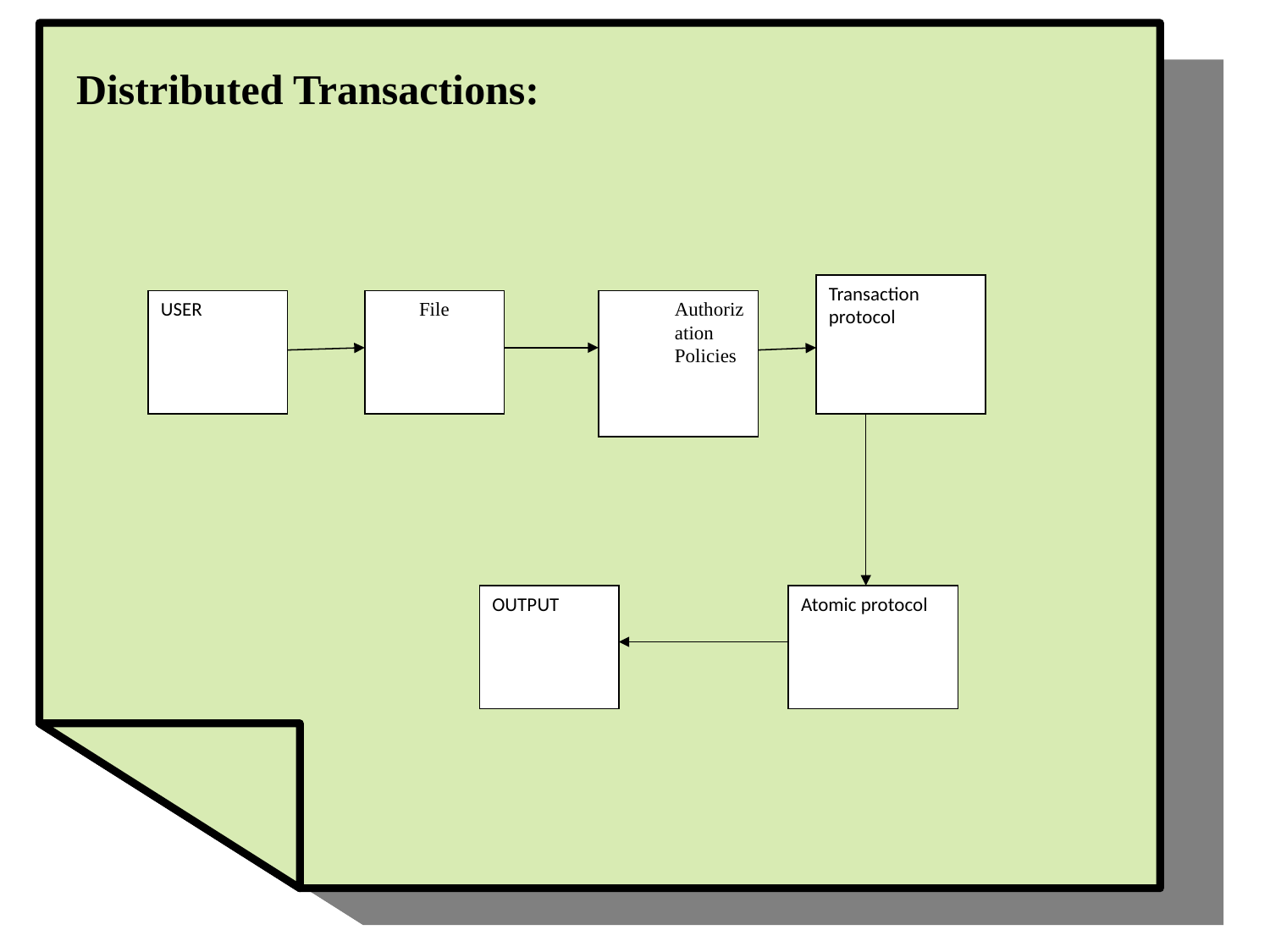

# Distributed Transactions:
Transaction protocol
USER
File
Authorization
Policies

OUTPUT
Atomic protocol